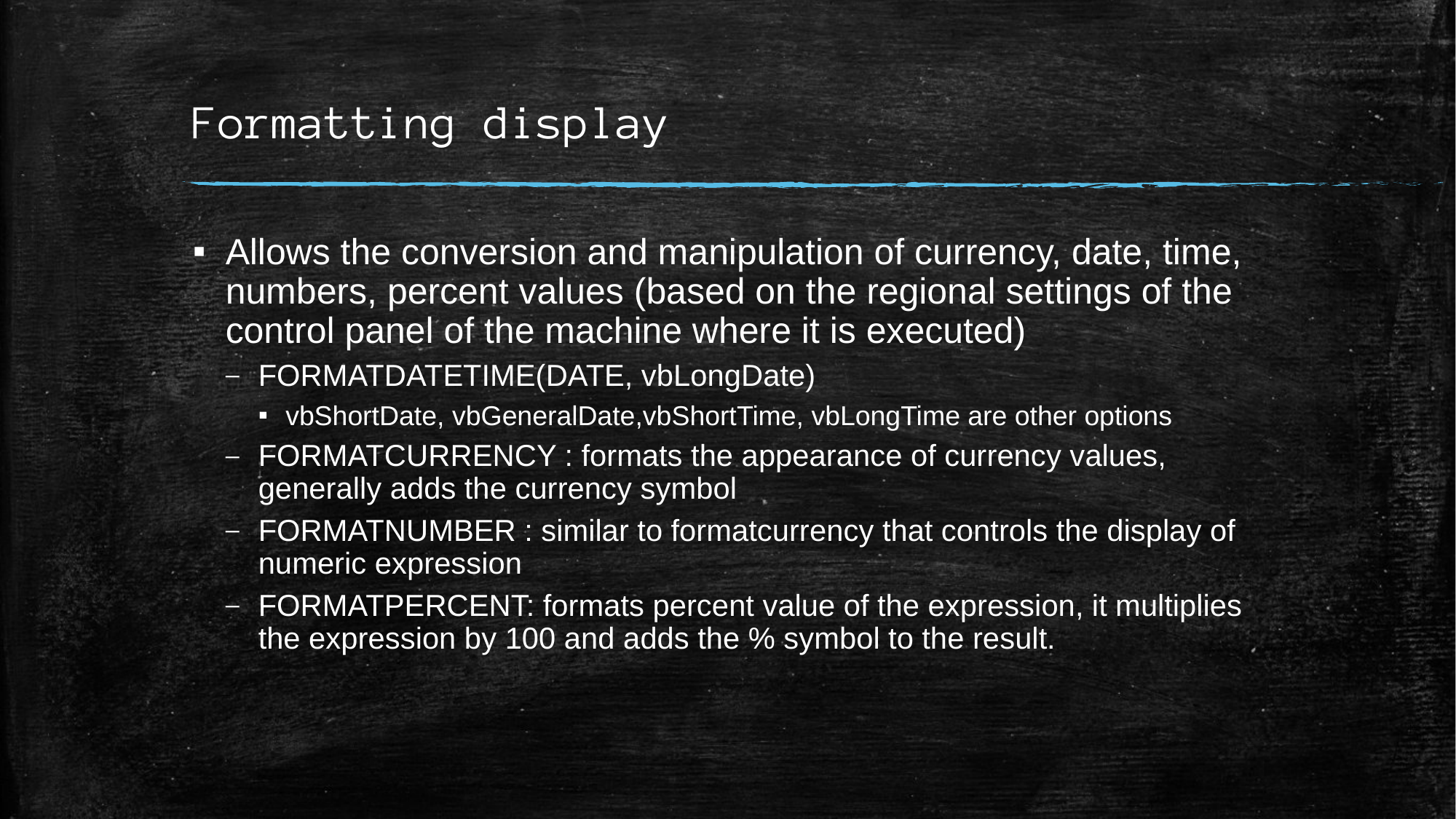

# Formatting display
Allows the conversion and manipulation of currency, date, time, numbers, percent values (based on the regional settings of the control panel of the machine where it is executed)
FORMATDATETIME(DATE, vbLongDate)
vbShortDate, vbGeneralDate,vbShortTime, vbLongTime are other options
FORMATCURRENCY : formats the appearance of currency values, generally adds the currency symbol
FORMATNUMBER : similar to formatcurrency that controls the display of numeric expression
FORMATPERCENT: formats percent value of the expression, it multiplies the expression by 100 and adds the % symbol to the result.